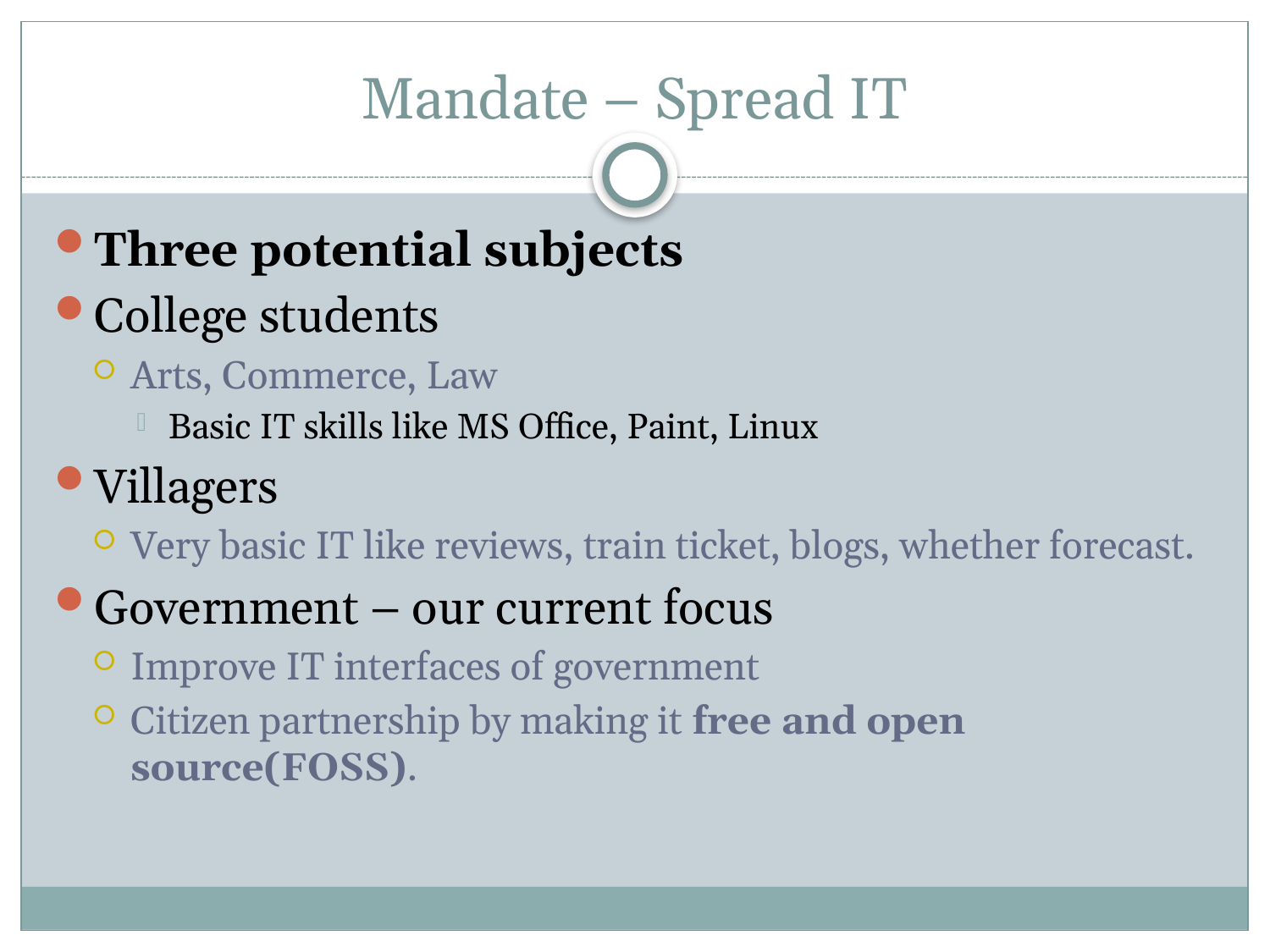

# Mandate – Spread IT
Three potential subjects
College students
Arts, Commerce, Law
Basic IT skills like MS Office, Paint, Linux
Villagers
Very basic IT like reviews, train ticket, blogs, whether forecast.
Government – our current focus
Improve IT interfaces of government
Citizen partnership by making it free and open source(FOSS).